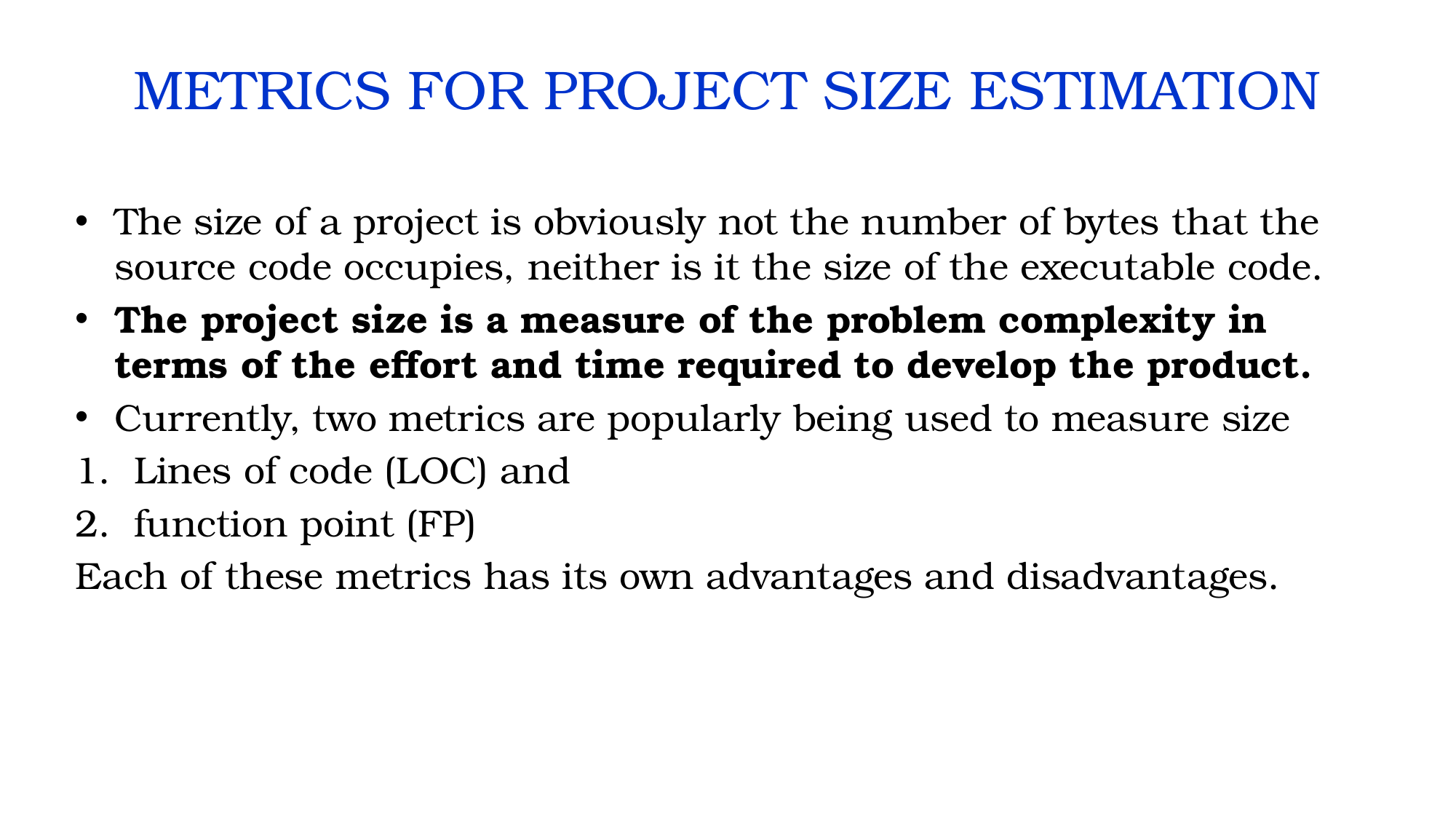

# METRICS FOR PROJECT SIZE ESTIMATION
The size of a project is obviously not the number of bytes that the source code occupies, neither is it the size of the executable code.
The project size is a measure of the problem complexity in terms of the effort and time required to develop the product.
Currently, two metrics are popularly being used to measure size
Lines of code (LOC) and
function point (FP)
Each of these metrics has its own advantages and disadvantages.